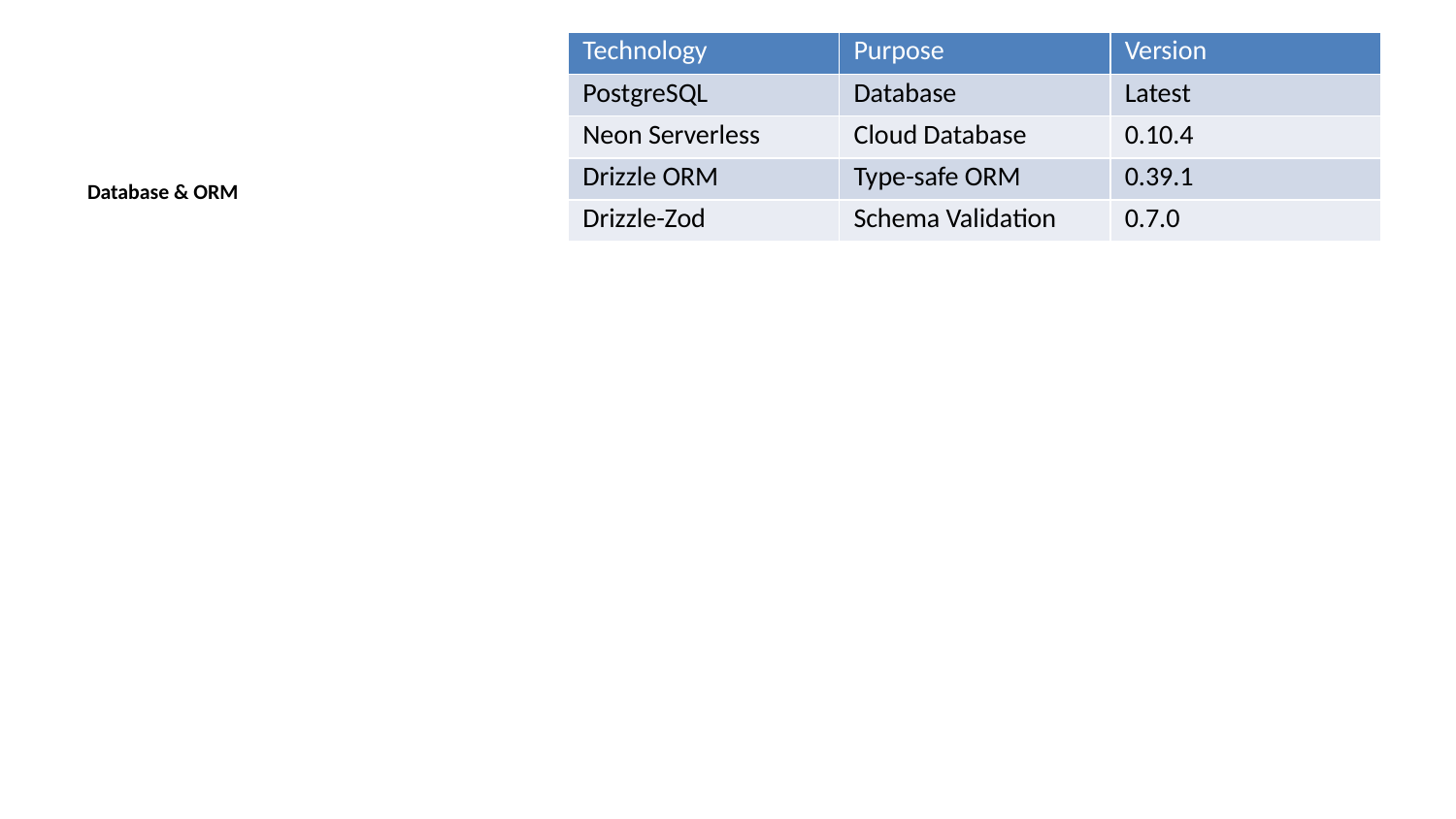

| Technology | Purpose | Version |
| --- | --- | --- |
| PostgreSQL | Database | Latest |
| Neon Serverless | Cloud Database | 0.10.4 |
| Drizzle ORM | Type-safe ORM | 0.39.1 |
| Drizzle-Zod | Schema Validation | 0.7.0 |
Database & ORM